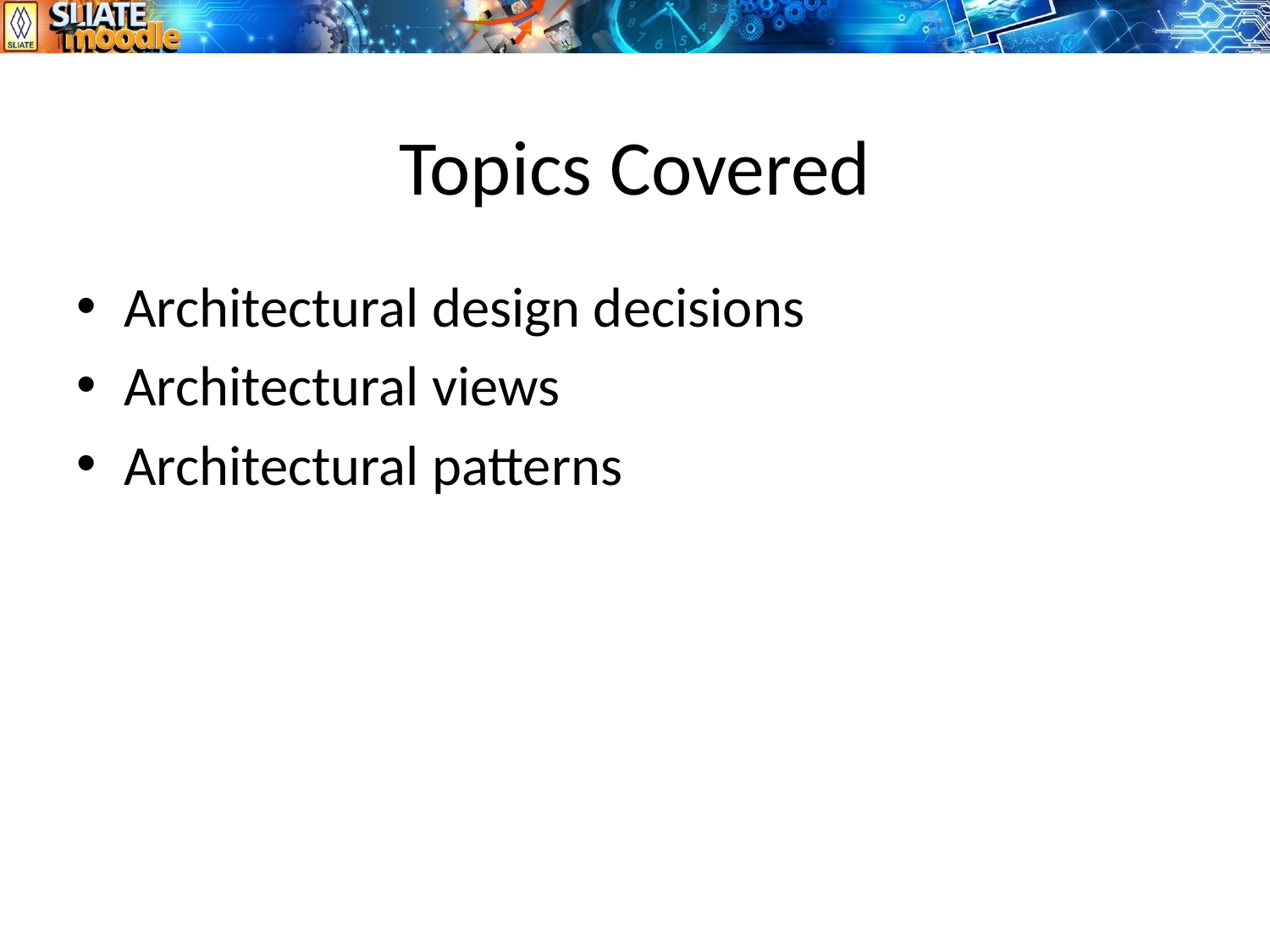

# Topics Covered
Architectural design decisions
Architectural views
Architectural patterns